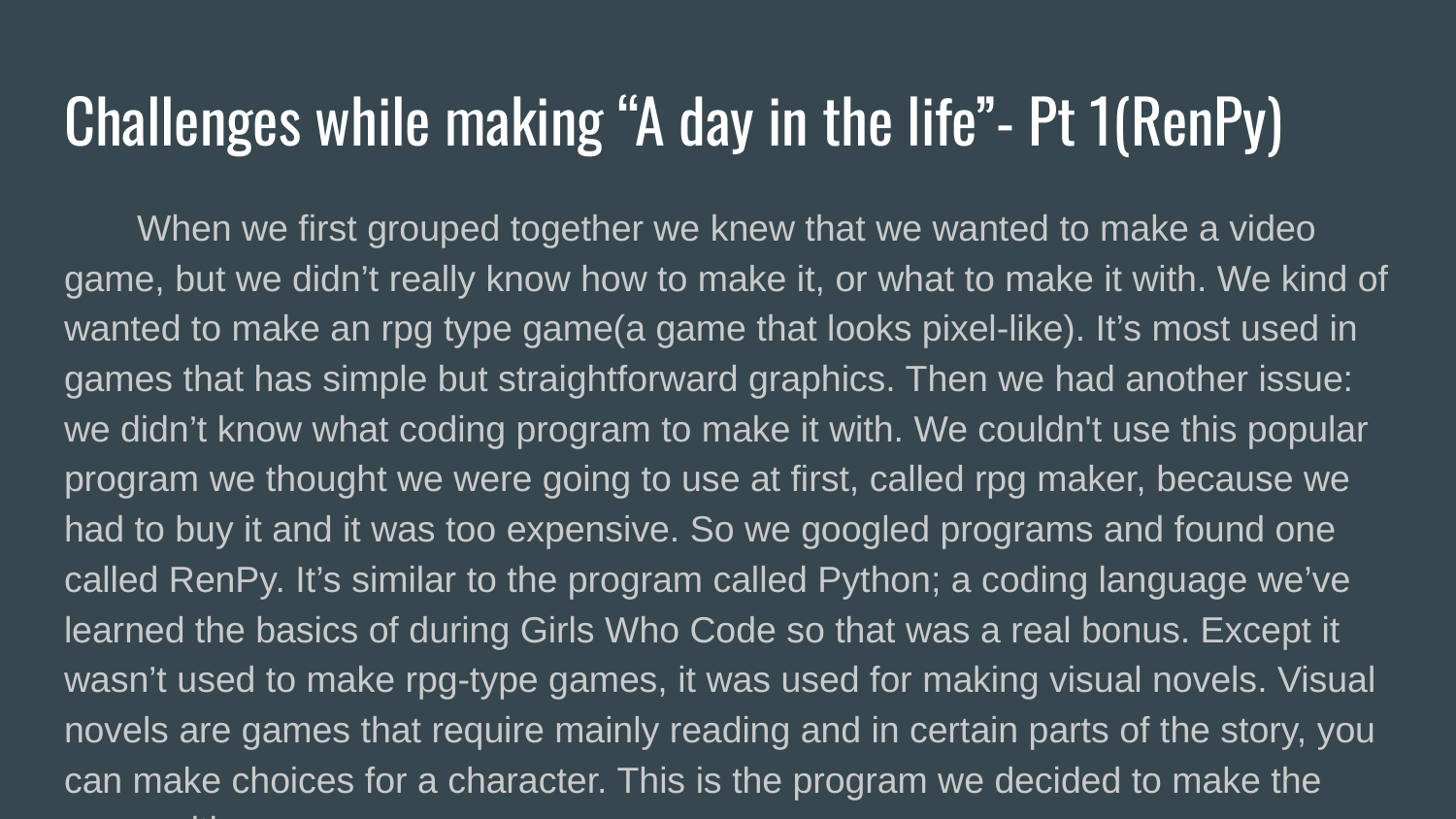

# Challenges while making “A day in the life”- Pt 1(RenPy)
When we first grouped together we knew that we wanted to make a video game, but we didn’t really know how to make it, or what to make it with. We kind of wanted to make an rpg type game(a game that looks pixel-like). It’s most used in games that has simple but straightforward graphics. Then we had another issue: we didn’t know what coding program to make it with. We couldn't use this popular program we thought we were going to use at first, called rpg maker, because we had to buy it and it was too expensive. So we googled programs and found one called RenPy. It’s similar to the program called Python; a coding language we’ve learned the basics of during Girls Who Code so that was a real bonus. Except it wasn’t used to make rpg-type games, it was used for making visual novels. Visual novels are games that require mainly reading and in certain parts of the story, you can make choices for a character. This is the program we decided to make the game with.